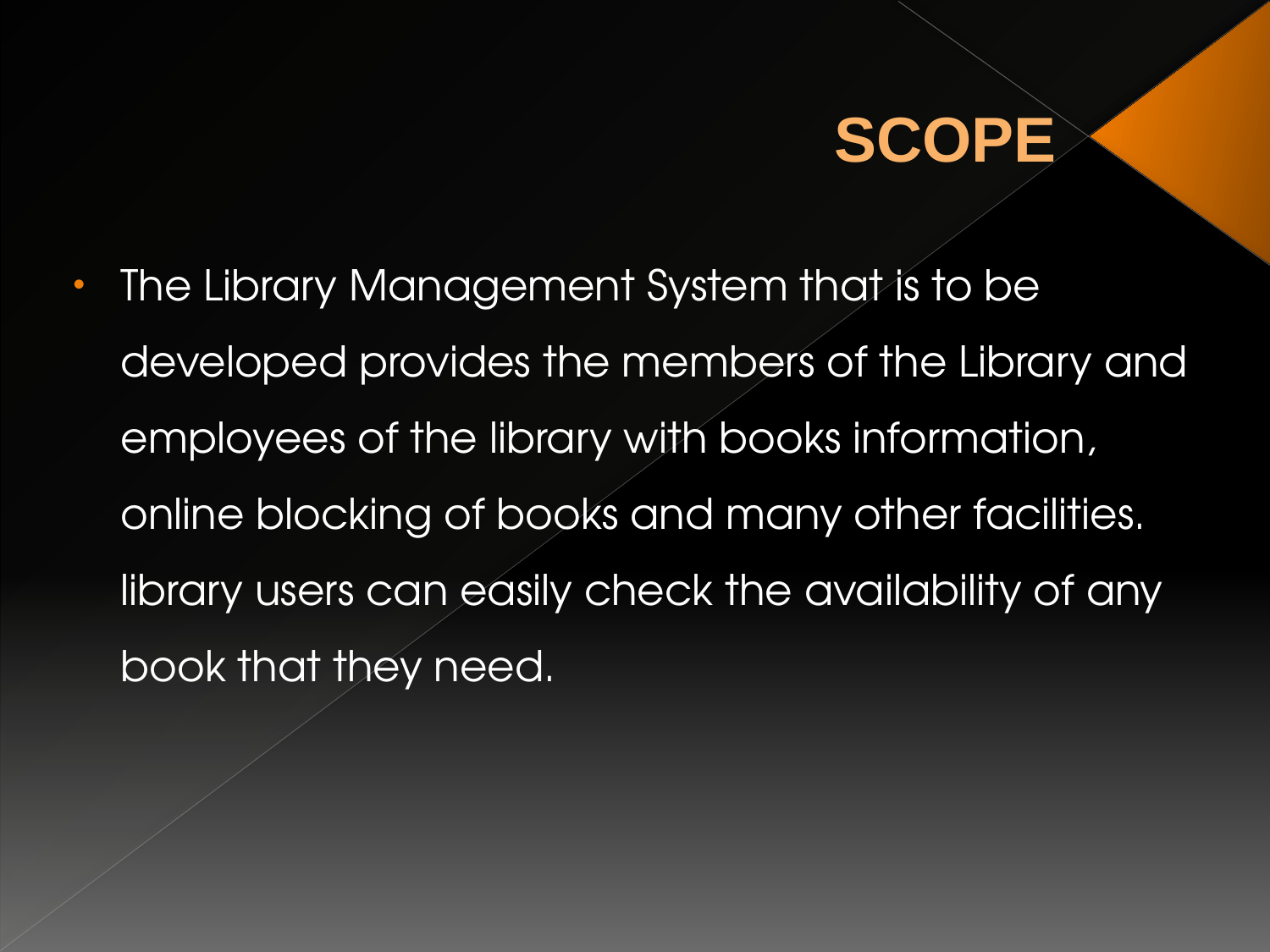

# SCOPE
The Library Management System that is to be developed provides the members of the Library and employees of the library with books information, online blocking of books and many other facilities. library users can easily check the availability of any book that they need.